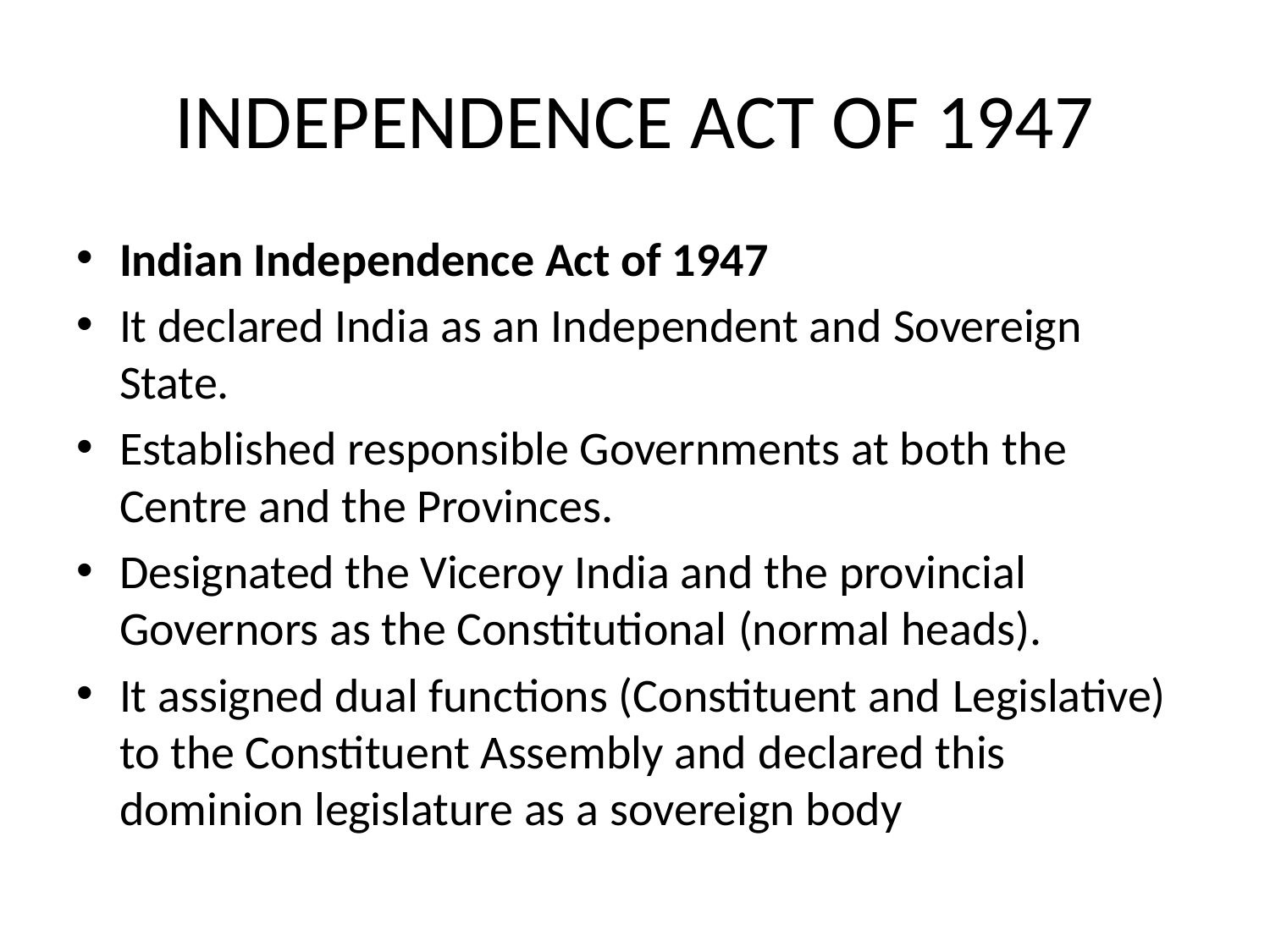

# INDEPENDENCE ACT OF 1947
Indian Independence Act of 1947
It declared India as an Independent and Sovereign State.
Established responsible Governments at both the Centre and the Provinces.
Designated the Viceroy India and the provincial Governors as the Constitutional (normal heads).
It assigned dual functions (Constituent and Legislative) to the Constituent Assembly and declared this dominion legislature as a sovereign body